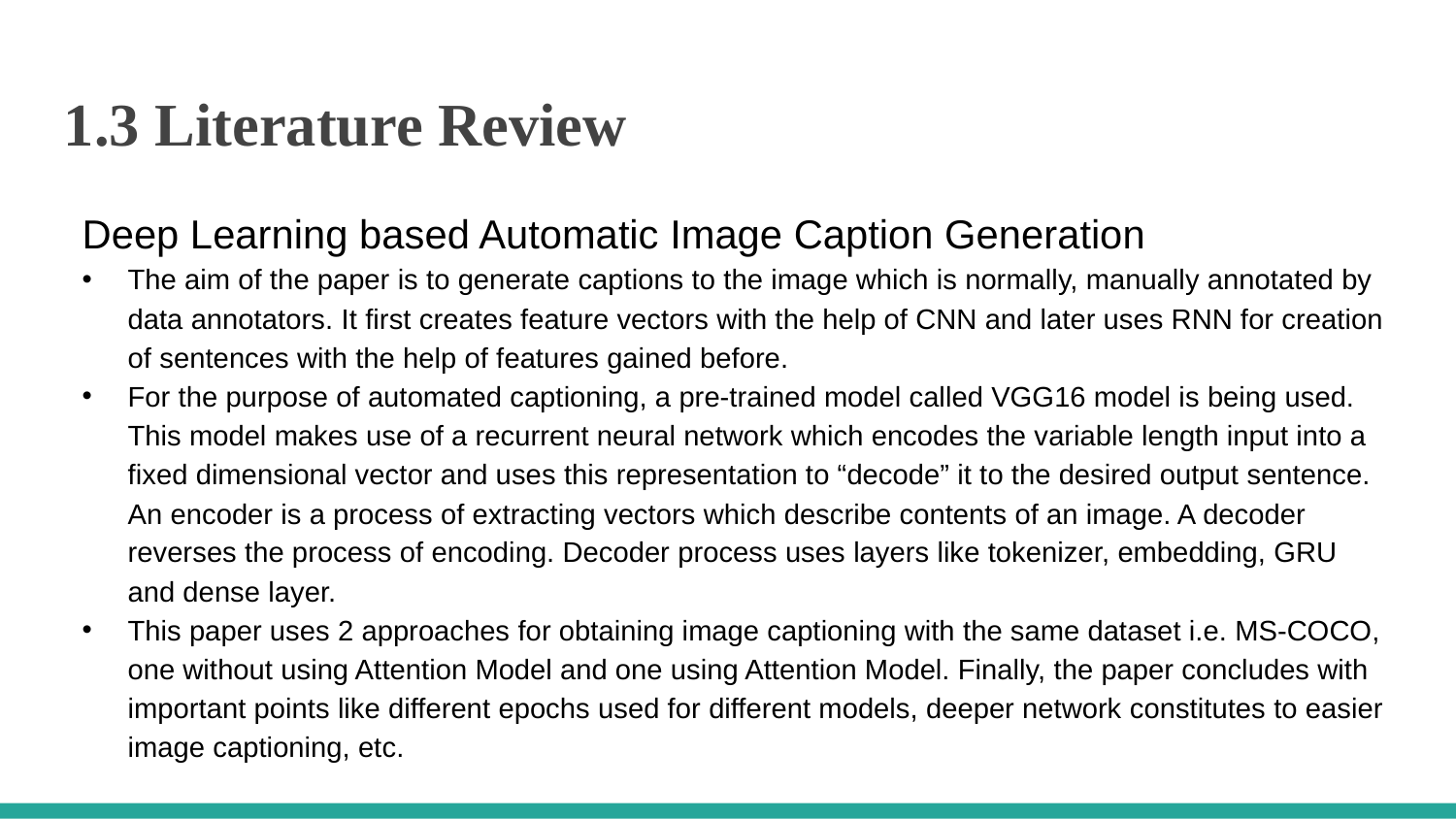

1.3 Literature Review
Deep Learning based Automatic Image Caption Generation
The aim of the paper is to generate captions to the image which is normally, manually annotated by data annotators. It first creates feature vectors with the help of CNN and later uses RNN for creation of sentences with the help of features gained before.
For the purpose of automated captioning, a pre-trained model called VGG16 model is being used. This model makes use of a recurrent neural network which encodes the variable length input into a fixed dimensional vector and uses this representation to “decode” it to the desired output sentence. An encoder is a process of extracting vectors which describe contents of an image. A decoder reverses the process of encoding. Decoder process uses layers like tokenizer, embedding, GRU and dense layer.
This paper uses 2 approaches for obtaining image captioning with the same dataset i.e. MS-COCO, one without using Attention Model and one using Attention Model. Finally, the paper concludes with important points like different epochs used for different models, deeper network constitutes to easier image captioning, etc.